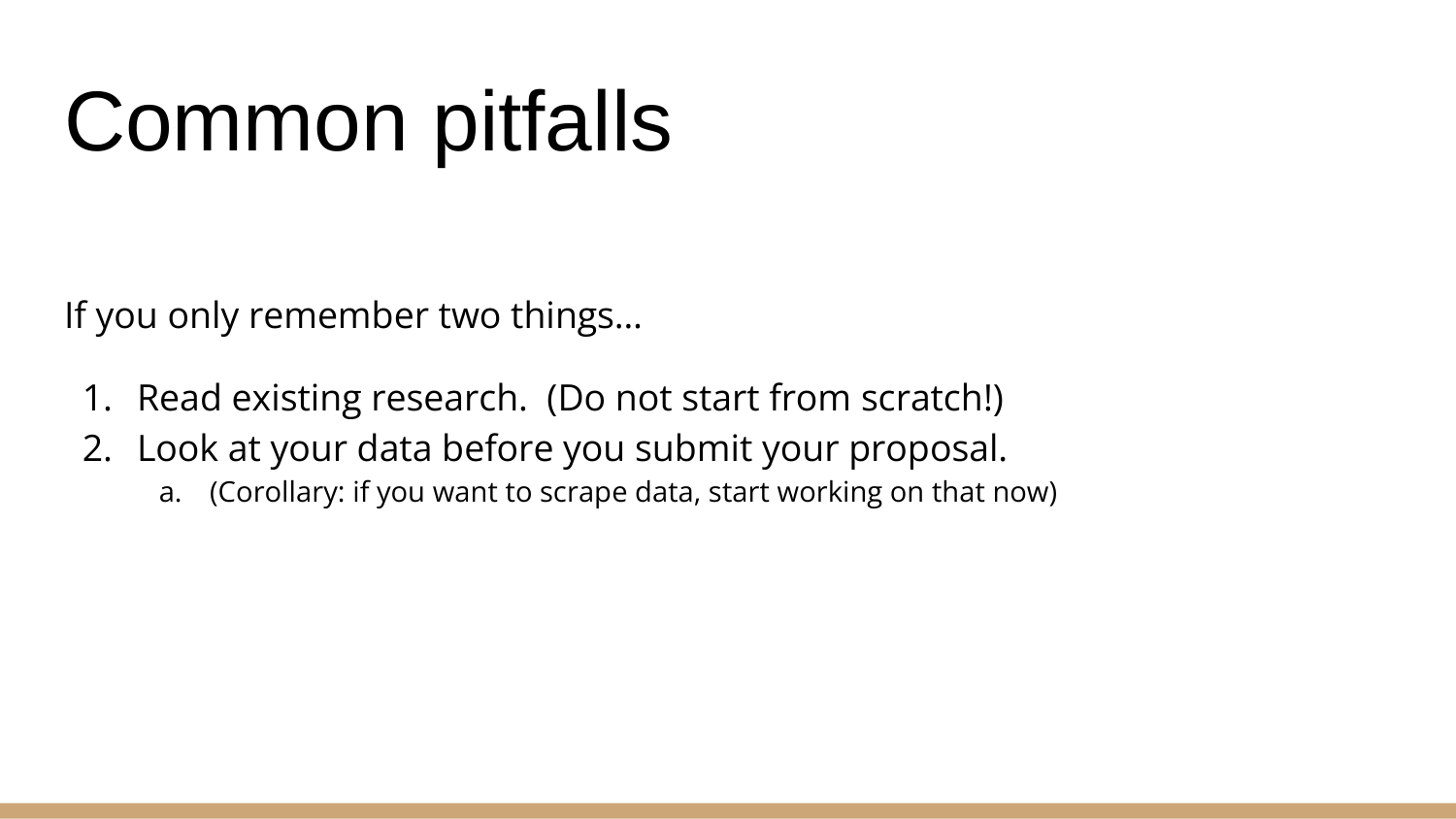

# Common pitfalls

If you only remember two things…
Read existing research.  (Do not start from scratch!)
Look at your data before you submit your proposal.
(Corollary: if you want to scrape data, start working on that now)